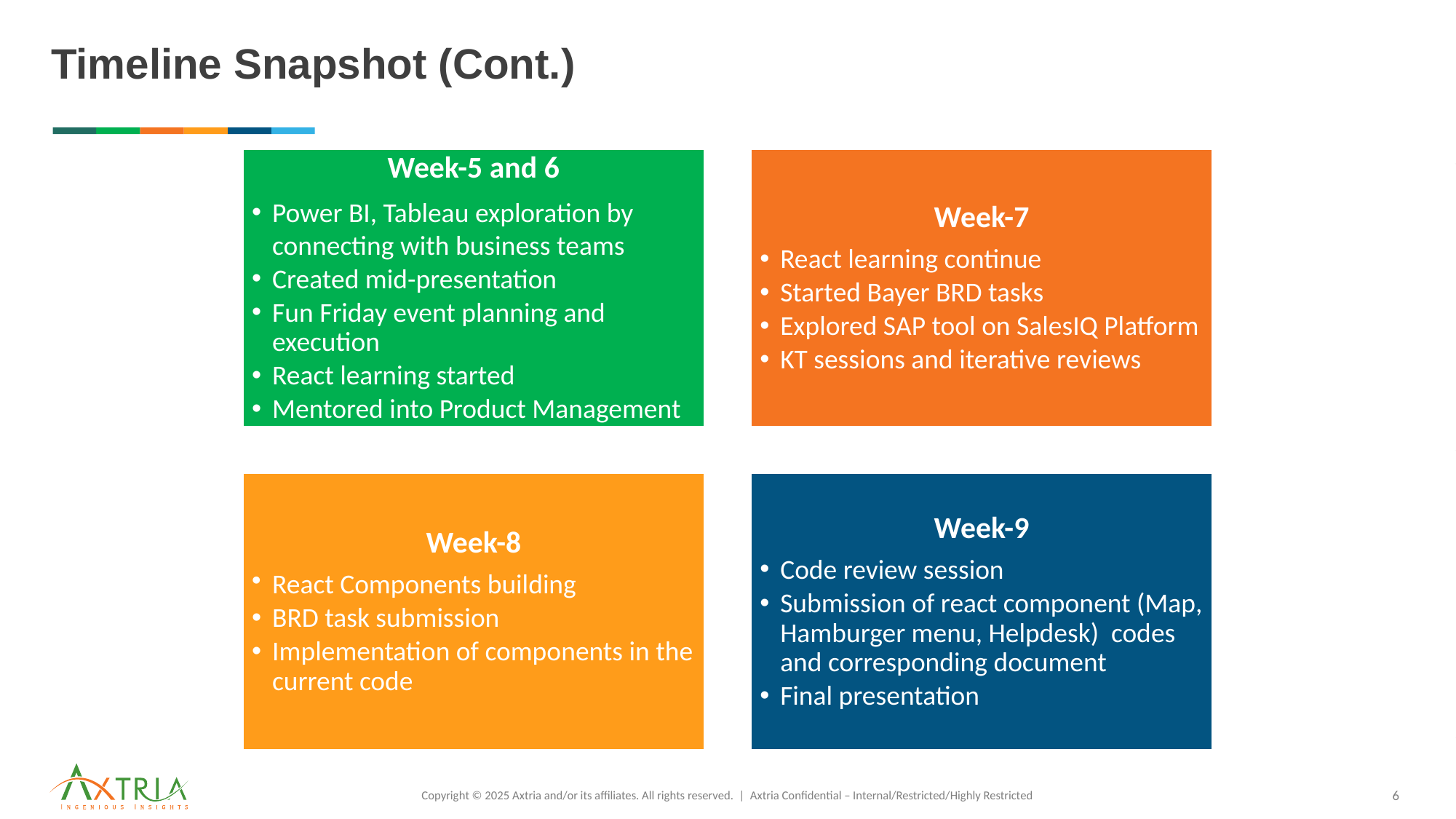

# Timeline Snapshot (Cont.)
Week-5 and 6
Power BI, Tableau exploration by connecting with business teams
Created mid-presentation
Fun Friday event planning and execution
React learning started
Mentored into Product Management
Week-7
React learning continue
Started Bayer BRD tasks
Explored SAP tool on SalesIQ Platform
KT sessions and iterative reviews
Week-8
React Components building
BRD task submission
Implementation of components in the current code
Week-9
Code review session
Submission of react component (Map, Hamburger menu, Helpdesk)  codes and corresponding document
Final presentation